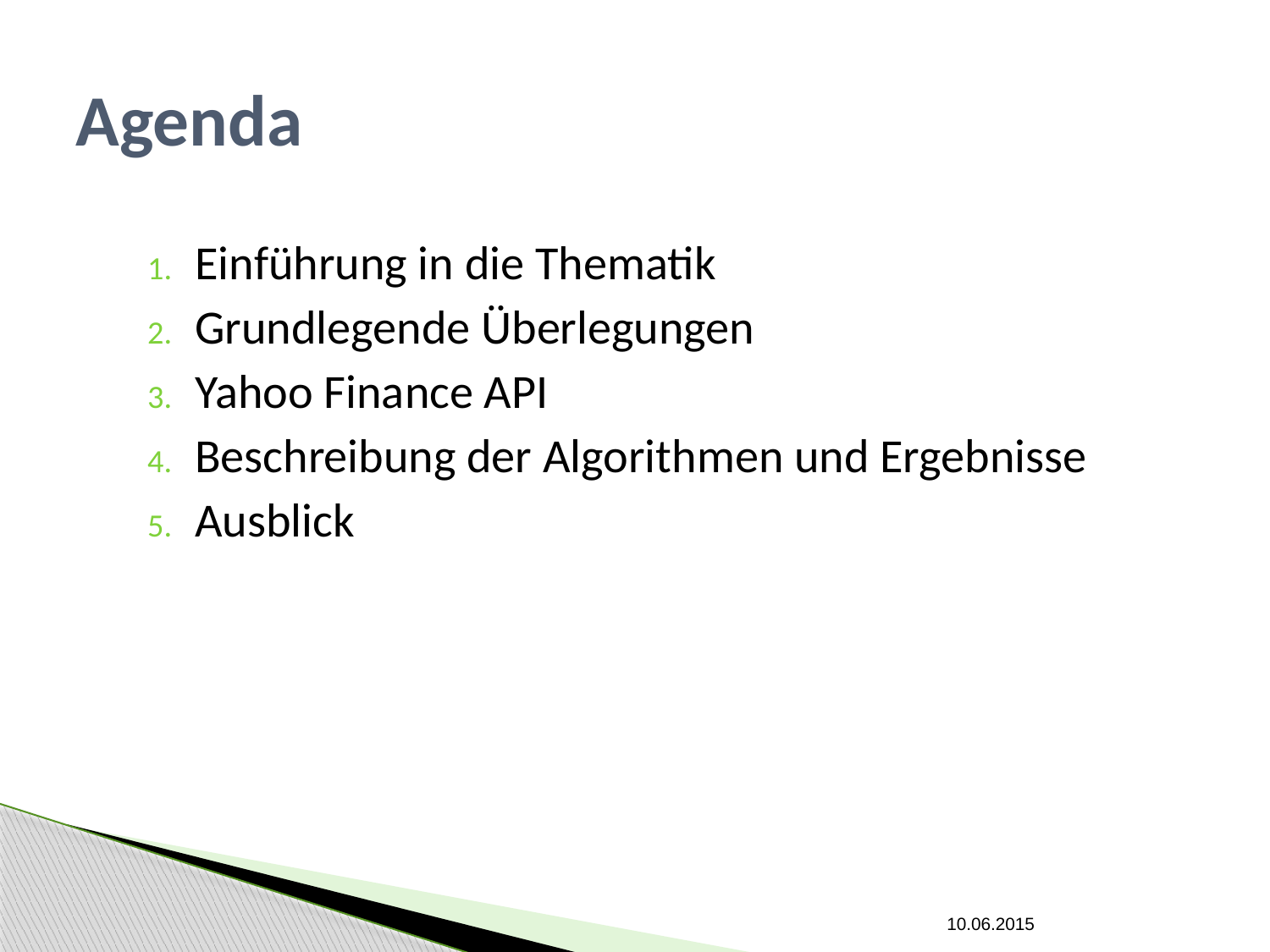

# Agenda
Einführung in die Thematik
Grundlegende Überlegungen
Yahoo Finance API
Beschreibung der Algorithmen und Ergebnisse
Ausblick
10.06.2015